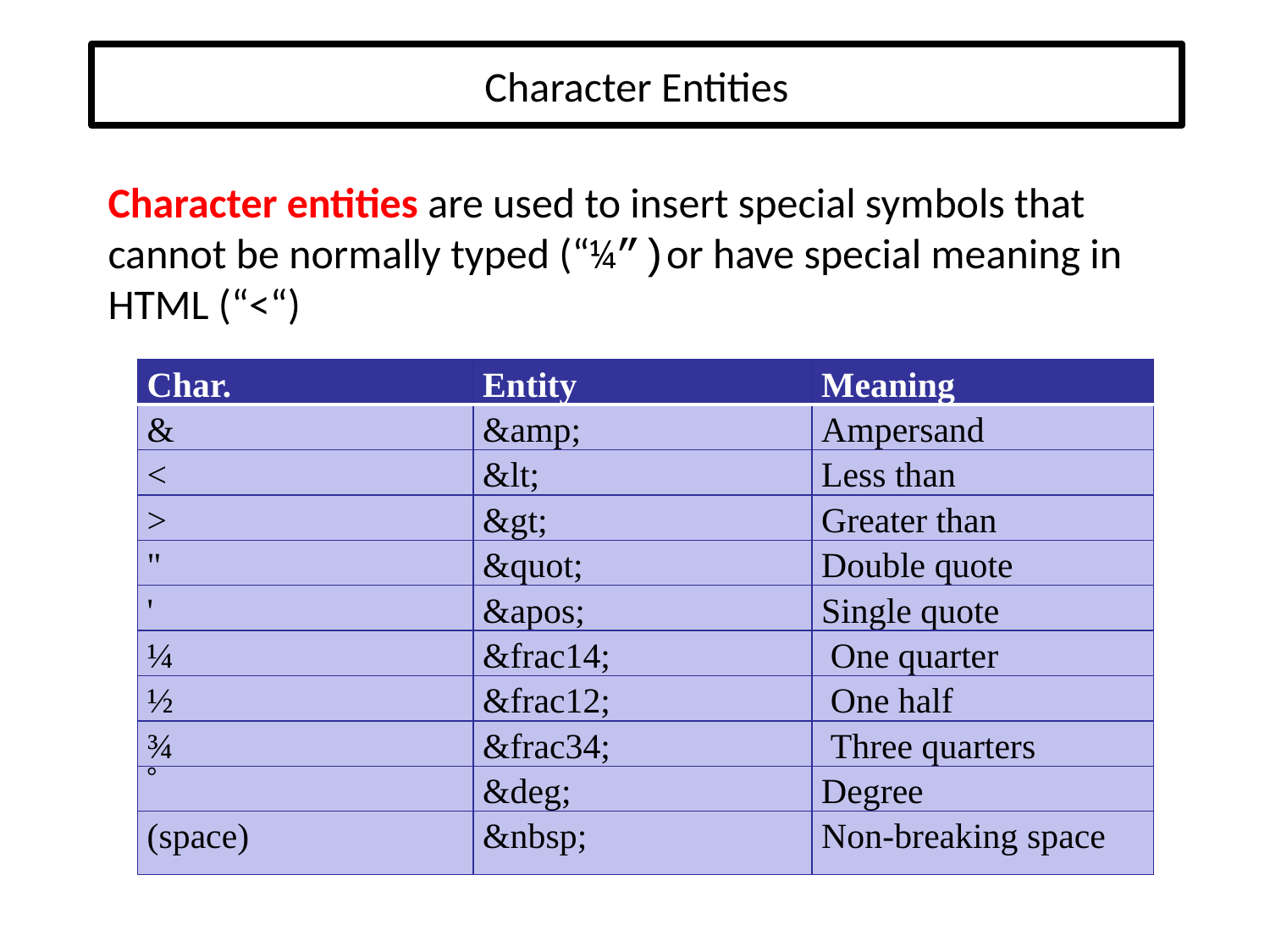

# Character Entities
Character entities are used to insert special symbols that cannot be normally typed (“¼”)or have special meaning in HTML (“<“)

| Char. | Entity | Meaning |
| --- | --- | --- |
| & | &amp; | Ampersand |
| < | &lt; | Less than |
| > | &gt; | Greater than |
| " | &quot; | Double quote |
| ' | &apos; | Single quote |
| ¼ | &frac14; | One quarter |
| ½ | &frac12; | One half |
| ¾ | &frac34; | Three quarters |
| ° | &deg; | Degree |
| (space) | &nbsp; | Non-breaking space |